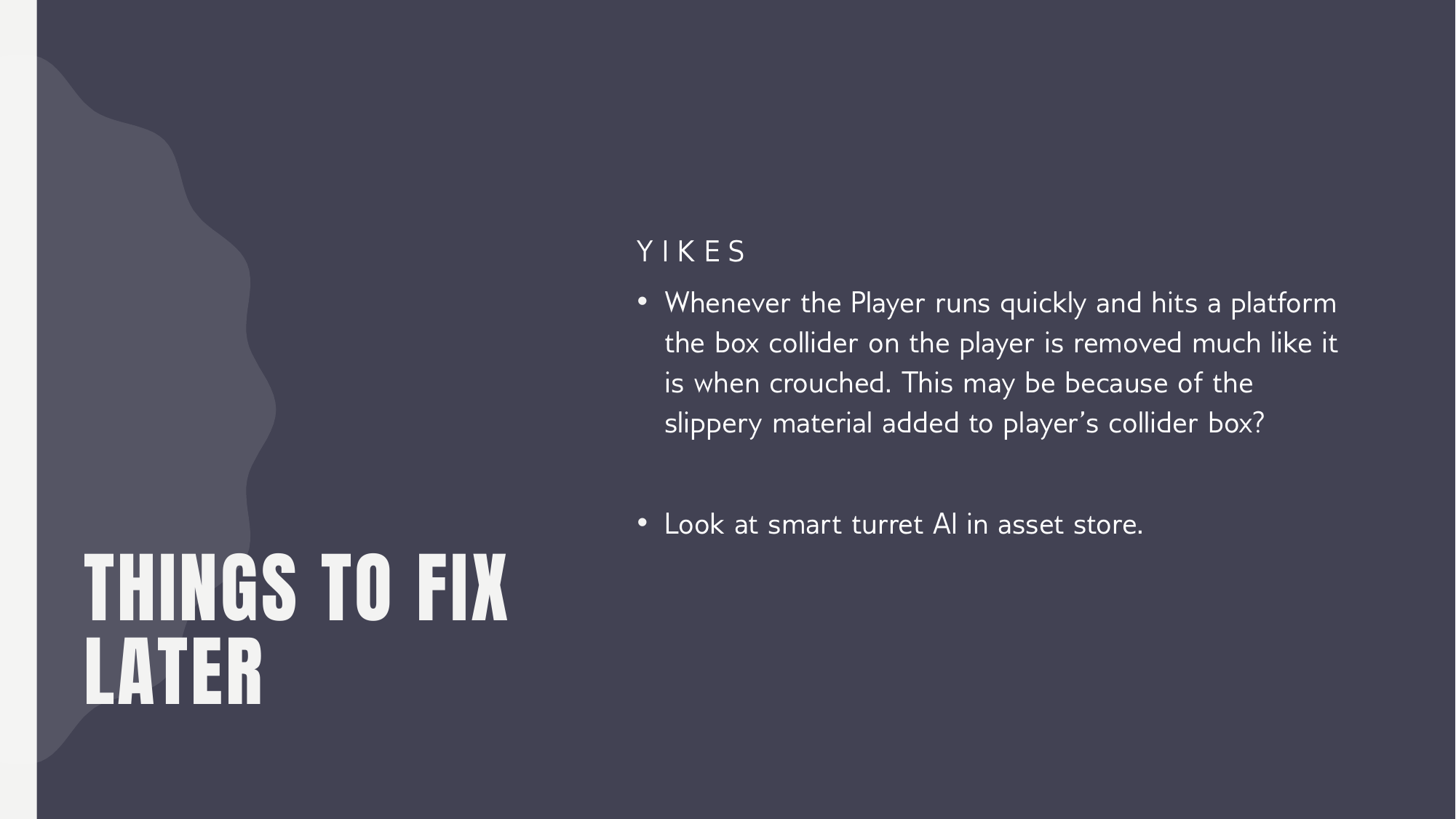

Y I K E S
Whenever the Player runs quickly and hits a platform the box collider on the player is removed much like it is when crouched. This may be because of the slippery material added to player’s collider box?

Look at smart turret AI in asset store.

# Things to fix later